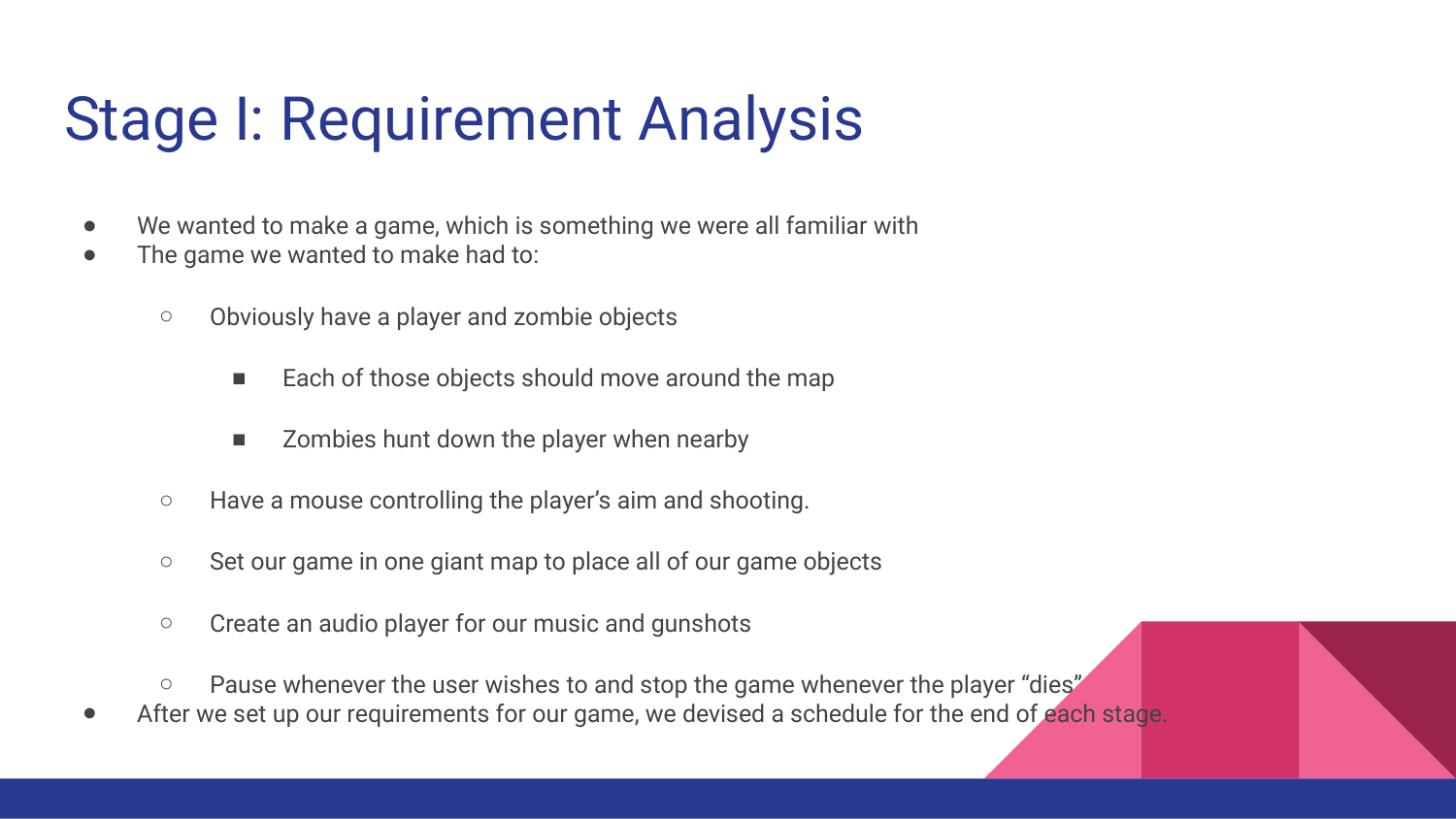

# Stage I: Requirement Analysis
We wanted to make a game, which is something we were all familiar with
The game we wanted to make had to:
Obviously have a player and zombie objects
Each of those objects should move around the map
Zombies hunt down the player when nearby
Have a mouse controlling the player’s aim and shooting.
Set our game in one giant map to place all of our game objects
Create an audio player for our music and gunshots
Pause whenever the user wishes to and stop the game whenever the player “dies”
After we set up our requirements for our game, we devised a schedule for the end of each stage.